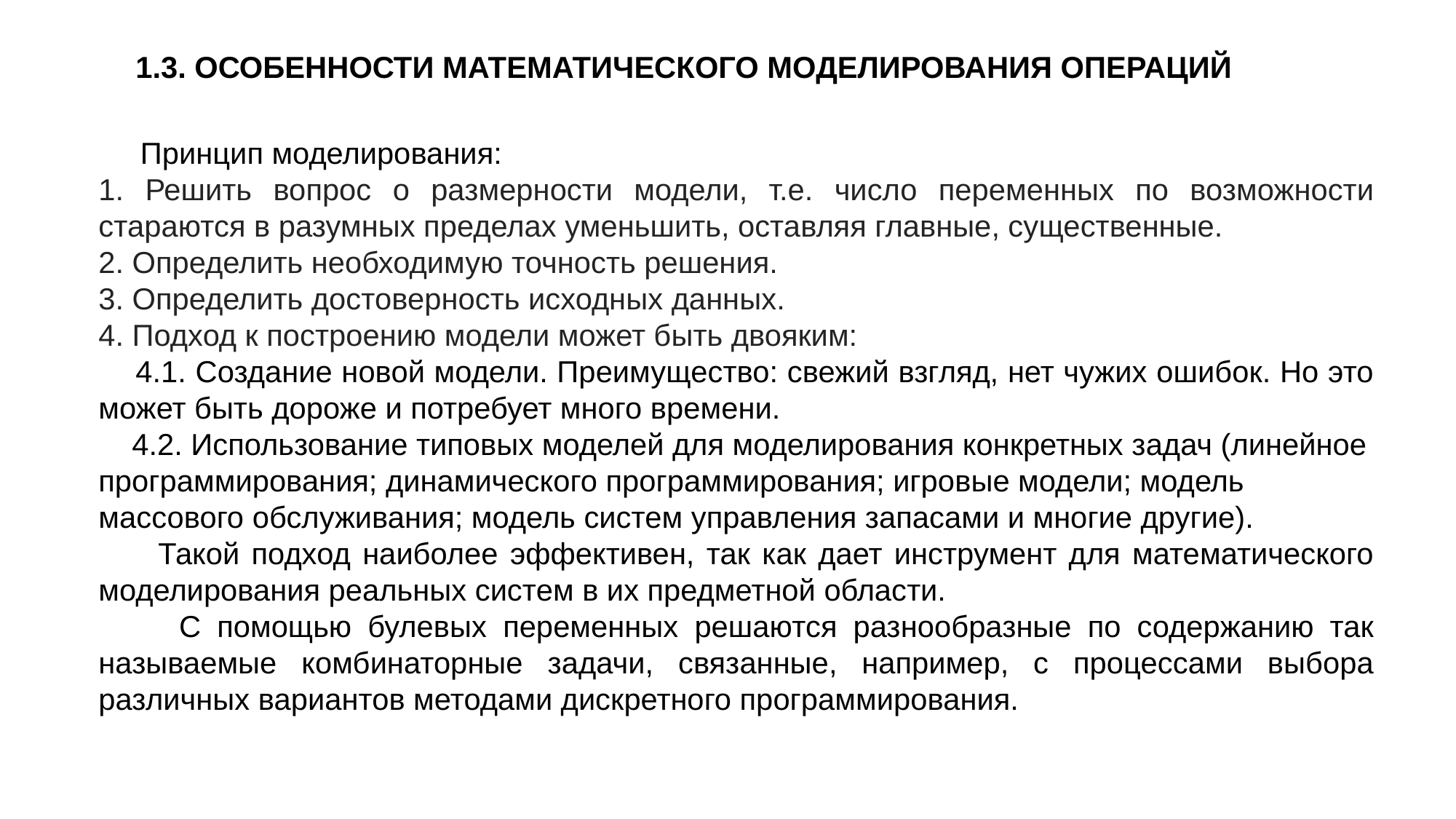

1.3. ОСОБЕННОСТИ МАТЕМАТИЧЕСКОГО МОДЕЛИРОВАНИЯ ОПЕРАЦИЙ
     Принцип моделирования:
1. Решить вопрос о размерности модели, т.е. число переменных по возможности стараются в разумных пределах уменьшить, оставляя главные, существенные.
2. Определить необходимую точность решения.
3. Определить достоверность исходных данных.
4. Подход к построению модели может быть двояким:
    4.1. Создание новой модели. Преимущество: свежий взгляд, нет чужих ошибок. Но это может быть дороже и потребует много времени.
    4.2. Использование типовых моделей для моделирования конкретных задач (линейное программирования; динамического программирования; игровые модели; модель массового обслуживания; модель систем управления запасами и многие другие).
     Такой подход наиболее эффективен, так как дает инструмент для математического моделирования реальных систем в их предметной области.
     С помощью булевых переменных решаются разнообразные по содержанию так называемые комбинаторные задачи, связанные, например, с процессами выбора различных вариантов методами дискретного программирования.